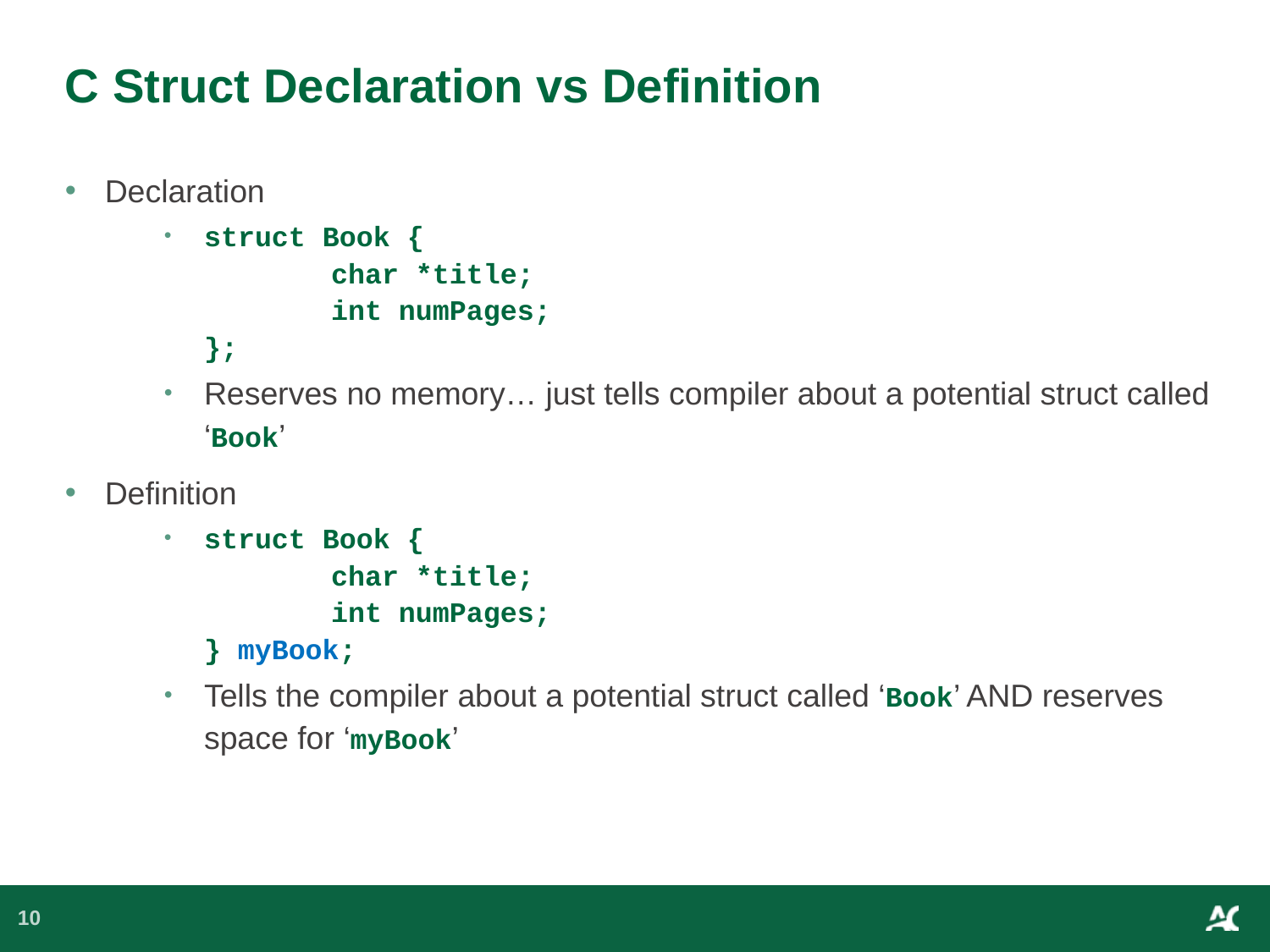

# C Struct Declaration vs Definition
Declaration
struct Book {
	char *title;
	int numPages;
};
Reserves no memory… just tells compiler about a potential struct called ‘Book’
Definition
struct Book {
	char *title;
	int numPages;
} myBook;
Tells the compiler about a potential struct called ‘Book’ AND reserves space for ‘myBook’

10